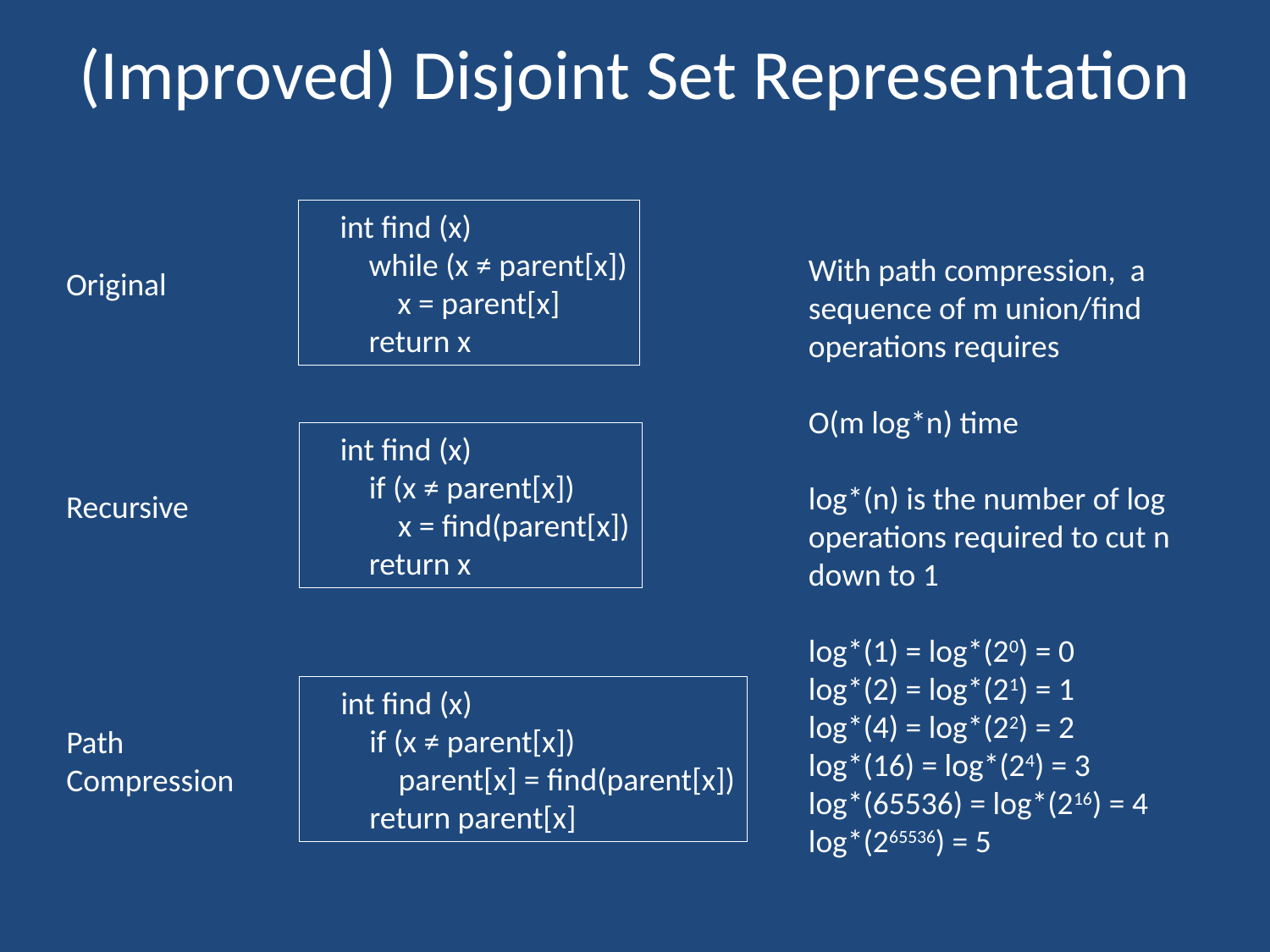

# (Improved) Disjoint Set Representation
    int find (x)
        while (x ≠ parent[x])
            x = parent[x]
        return x
With path compression,  a
sequence of m union/find
operations requires

O(m log*n) time

log*(n) is the number of log
operations required to cut n
down to 1

log*(1) = log*(20) = 0
log*(2) = log*(21) = 1
log*(4) = log*(22) = 2
log*(16) = log*(24) = 3
log*(65536) = log*(216) = 4
log*(265536) = 5
Original
    int find (x)
        if (x ≠ parent[x])
            x = find(parent[x])
        return x
Recursive
    int find (x)
        if (x ≠ parent[x])
            parent[x] = find(parent[x])
        return parent[x]
Path
Compression